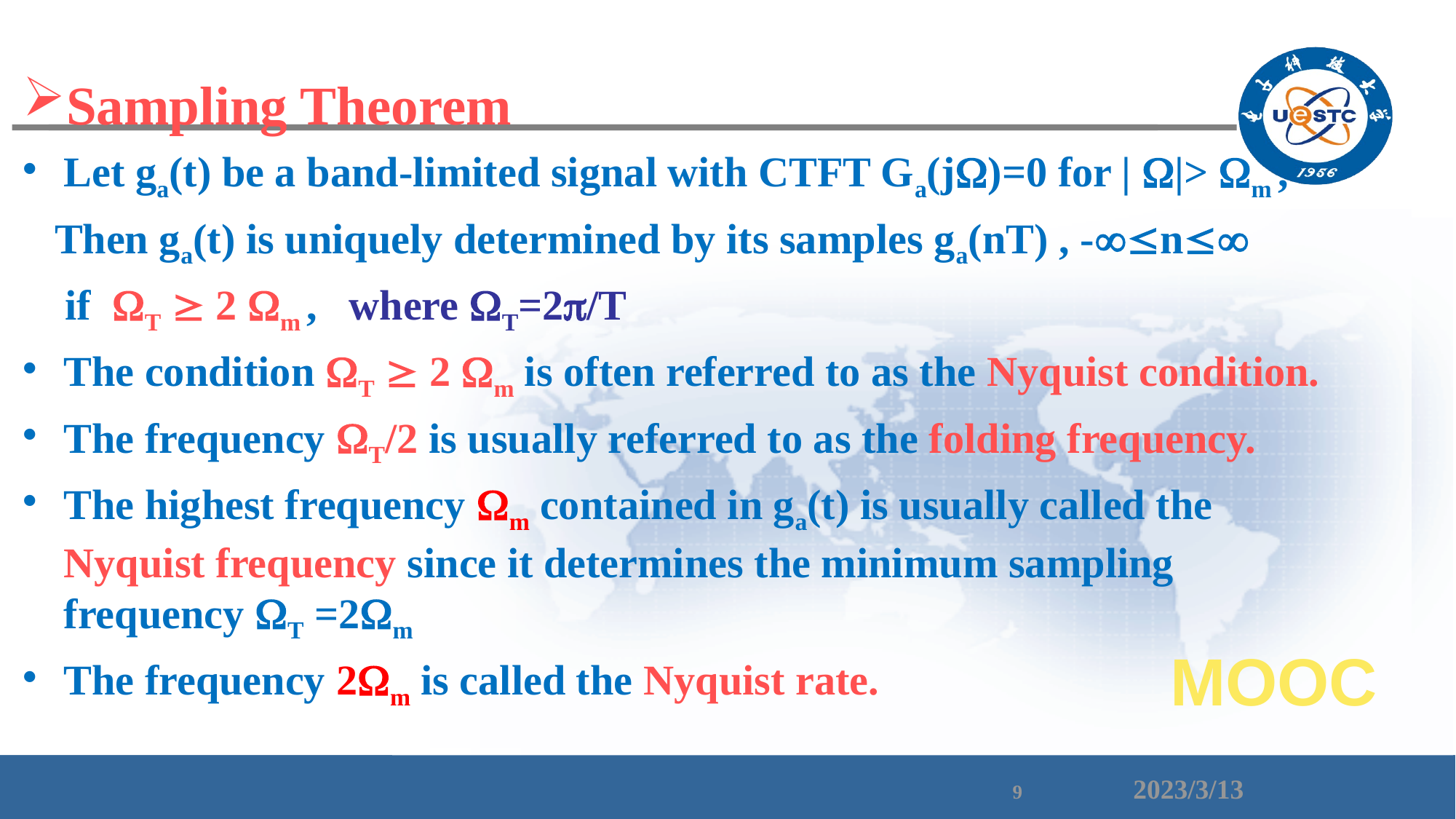

Sampling Theorem
Let ga(t) be a band-limited signal with CTFT Ga(jΩ)=0 for | Ω|> Ωm ,
   Then ga(t) is uniquely determined by its samples ga(nT) , -∞≤n≤∞
    if  ΩT ≥ 2 Ωm ,   where ΩT=2π/T
The condition ΩT ≥ 2 Ωm is often referred to as the Nyquist condition.
The frequency ΩT/2 is usually referred to as the folding frequency.
The highest frequency Ωm contained in ga(t) is usually called the Nyquist frequency since it determines the minimum sampling frequency ΩT =2Ωm
The frequency 2Ωm is called the Nyquist rate.

MOOC